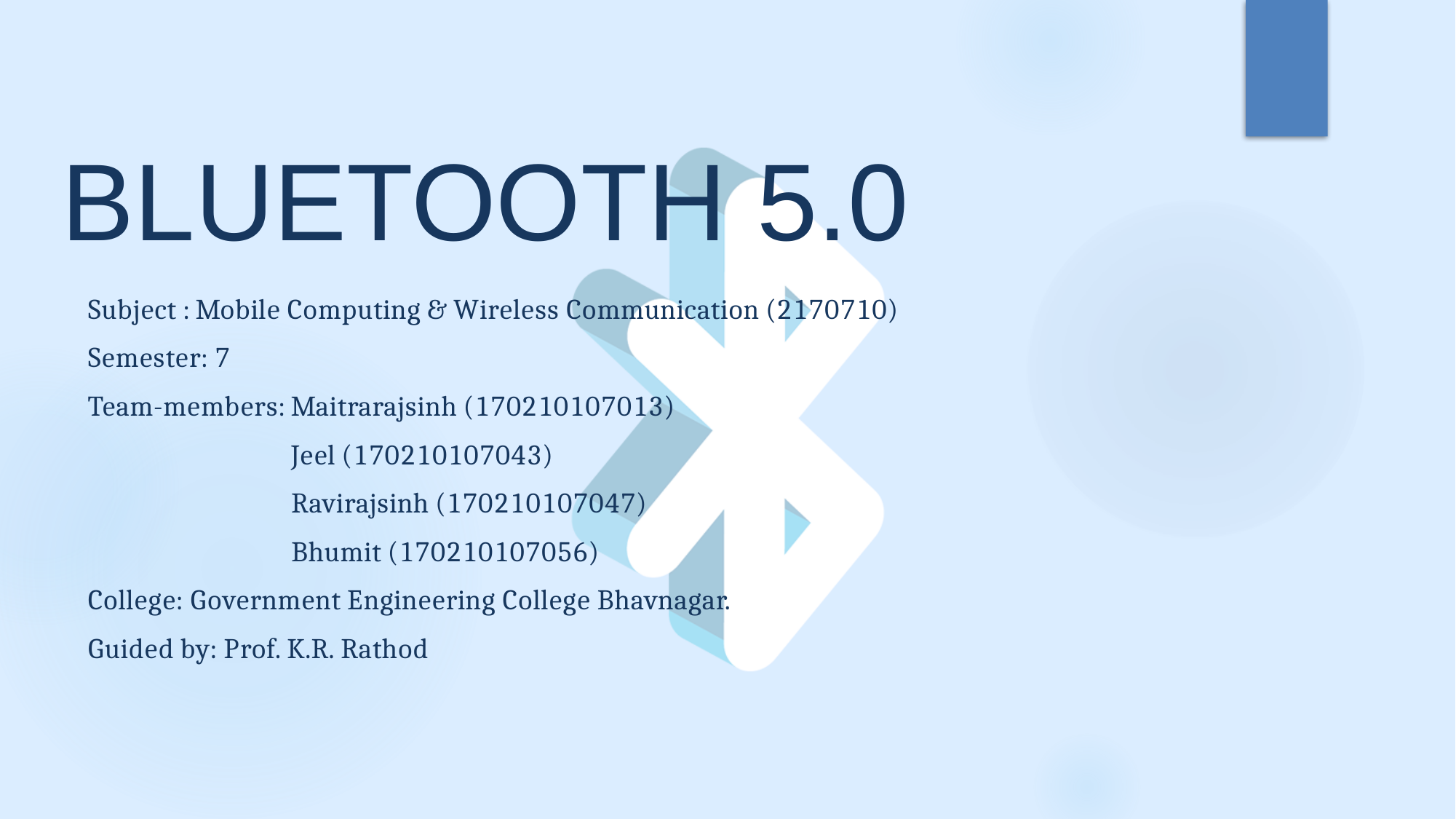

# BLUETOOTH 5.0
Subject : Mobile Computing & Wireless Communication (2170710)
Semester: 7
Team-members: Maitrarajsinh (170210107013)
                                Jeel (170210107043)
                                Ravirajsinh (170210107047)
                                Bhumit (170210107056)
College: Government Engineering College Bhavnagar.
Guided by: Prof. K.R. Rathod